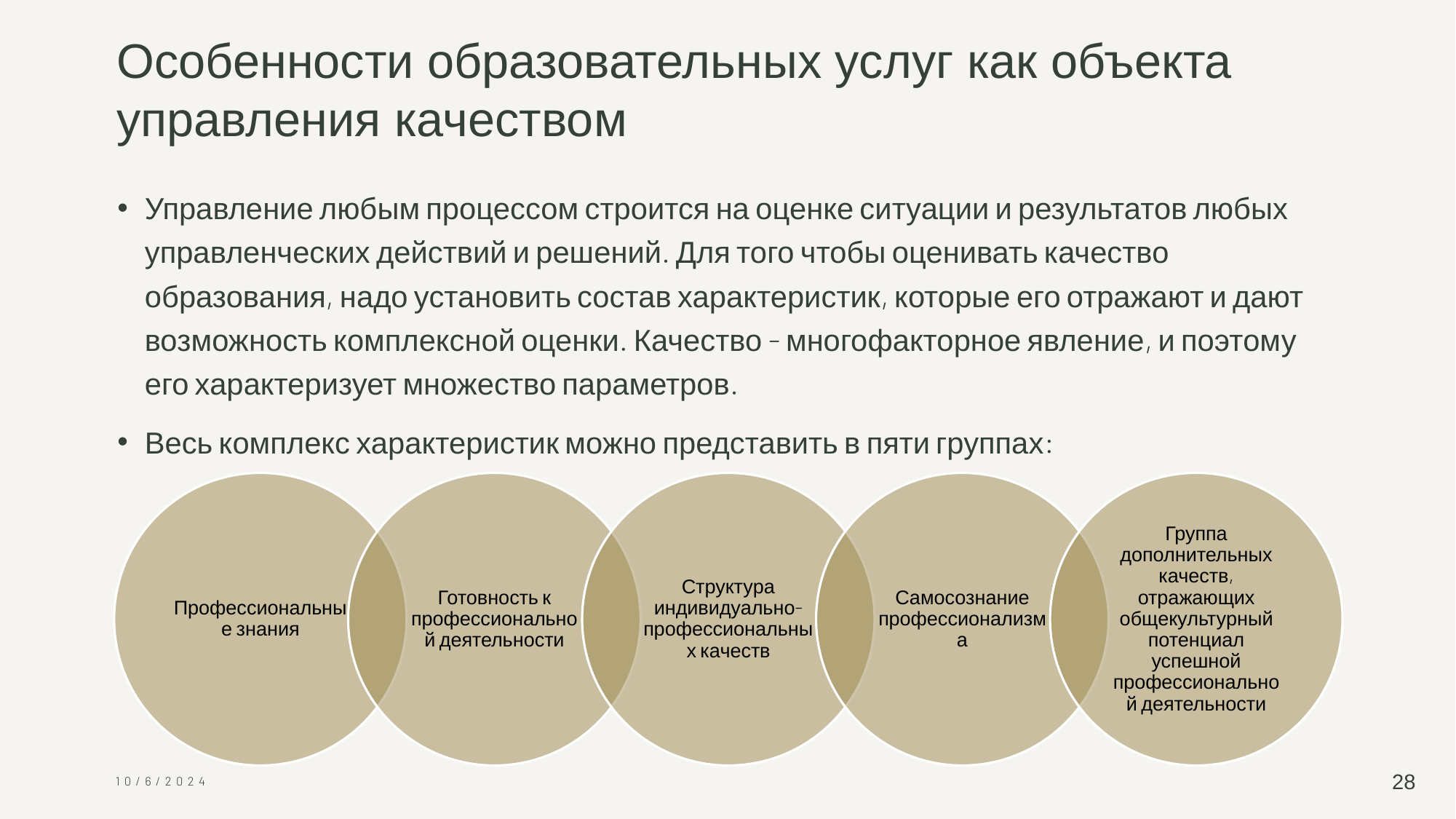

# Особенности образовательных услуг как объекта управления качеством
Профессиональные знания
Готовность к профессиональной деятельности
Структура индивидуально-профессиональных качеств
Самосознание профессионализма
Группа дополнительных качеств, отражающих общекультурный потенциал успешной профессиональной деятельности
Управление любым процессом строится на оценке ситуации и результатов любых управленческих действий и решений. Для того чтобы оценивать качество образования, надо установить состав характеристик, которые его отражают и дают возможность комплексной оценки. Качество - многофакторное явление, и поэтому его характеризует множество параметров.
Весь комплекс характеристик можно представить в пяти группах:
10/6/2024
28